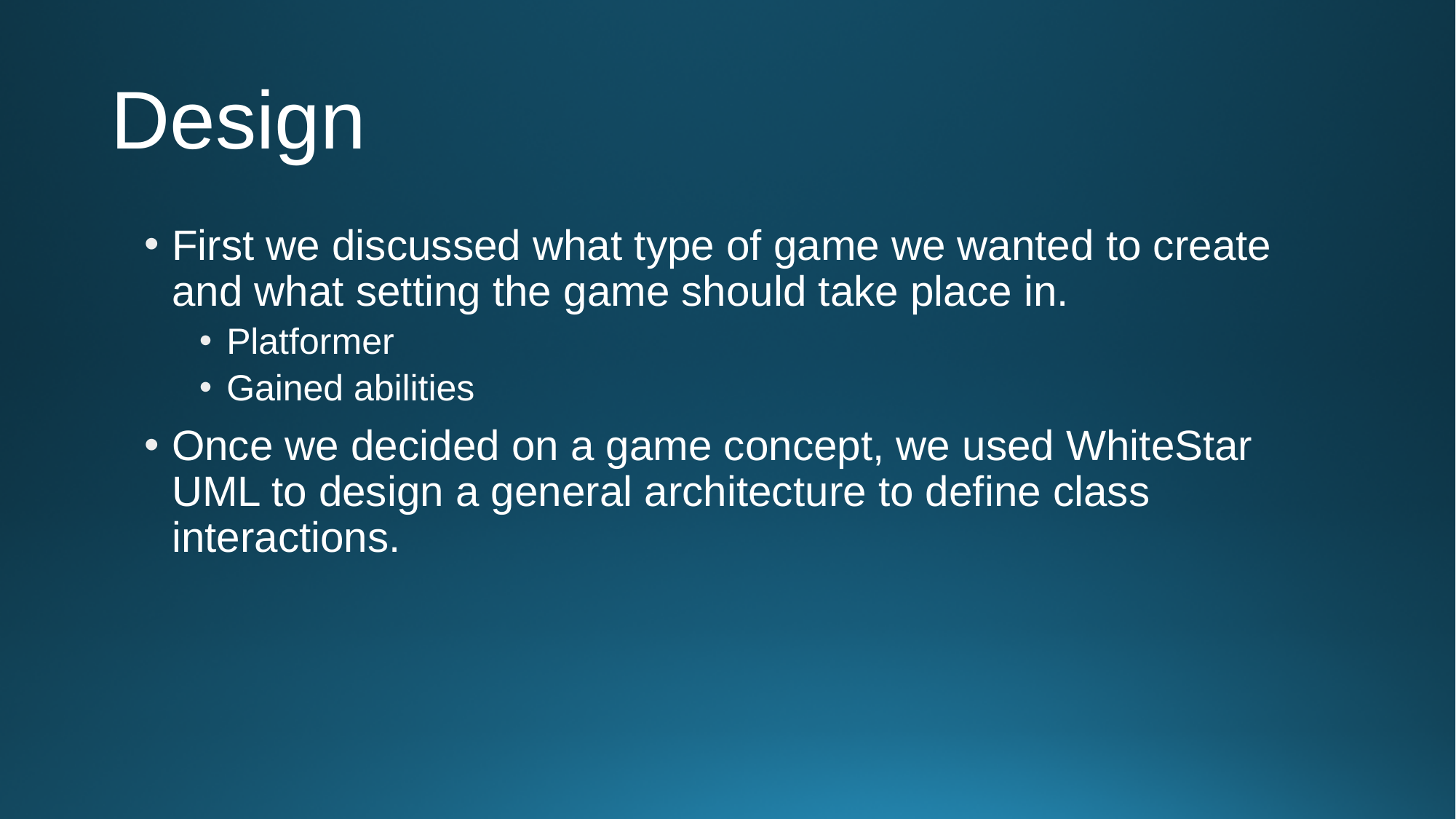

# Design
First we discussed what type of game we wanted to create and what setting the game should take place in.
Platformer
Gained abilities
Once we decided on a game concept, we used WhiteStar UML to design a general architecture to define class interactions.